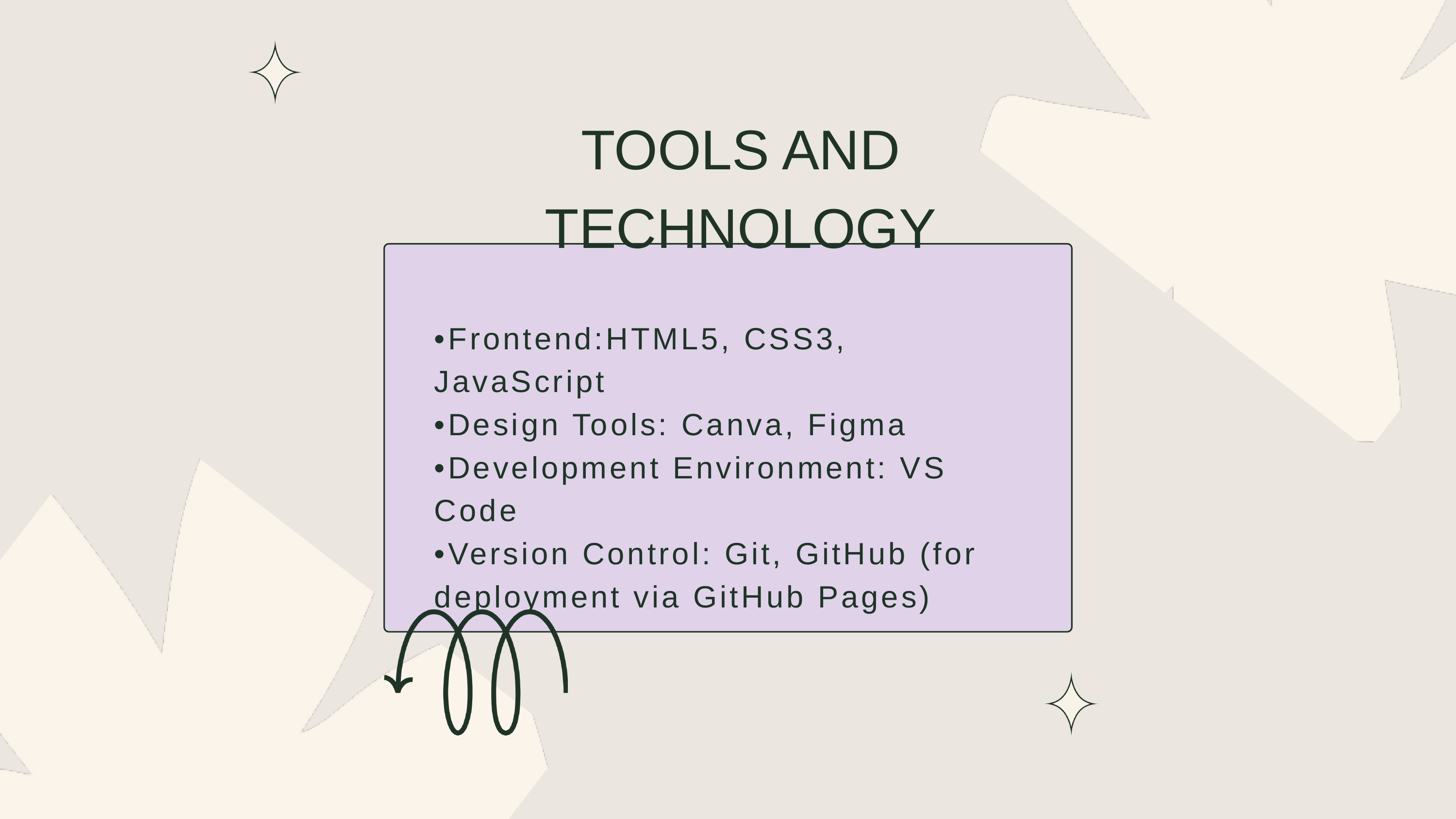

TOOLS AND TECHNOLOGY

•Frontend:HTML5, CSS3, JavaScript
•Design Tools: Canva, Figma
•Development Environment: VS Code
•Version Control: Git, GitHub (for deployment via GitHub Pages)